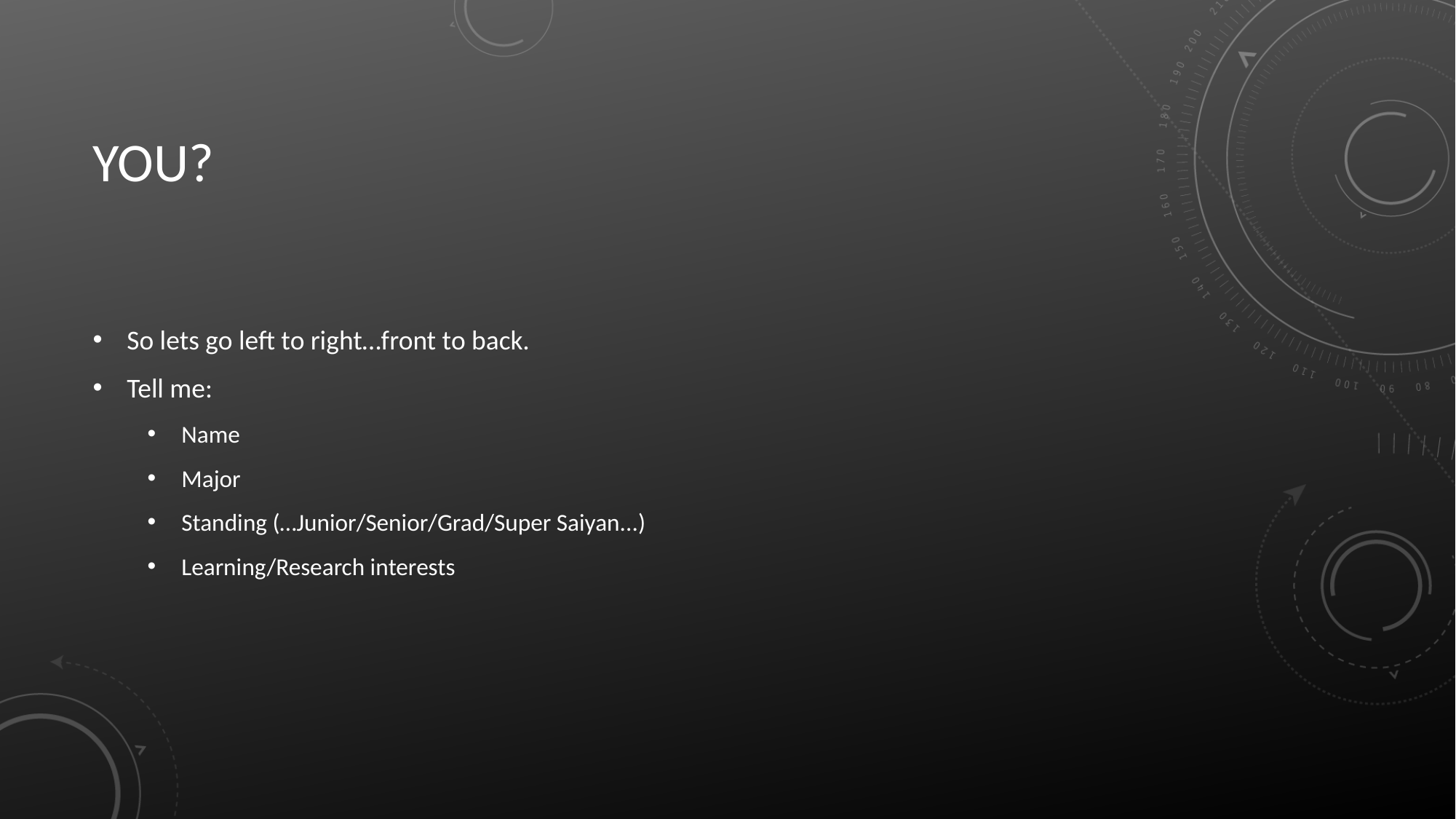

# You?
So lets go left to right…front to back.
Tell me:
Name
Major
Standing (…Junior/Senior/Grad/Super Saiyan...)
Learning/Research interests